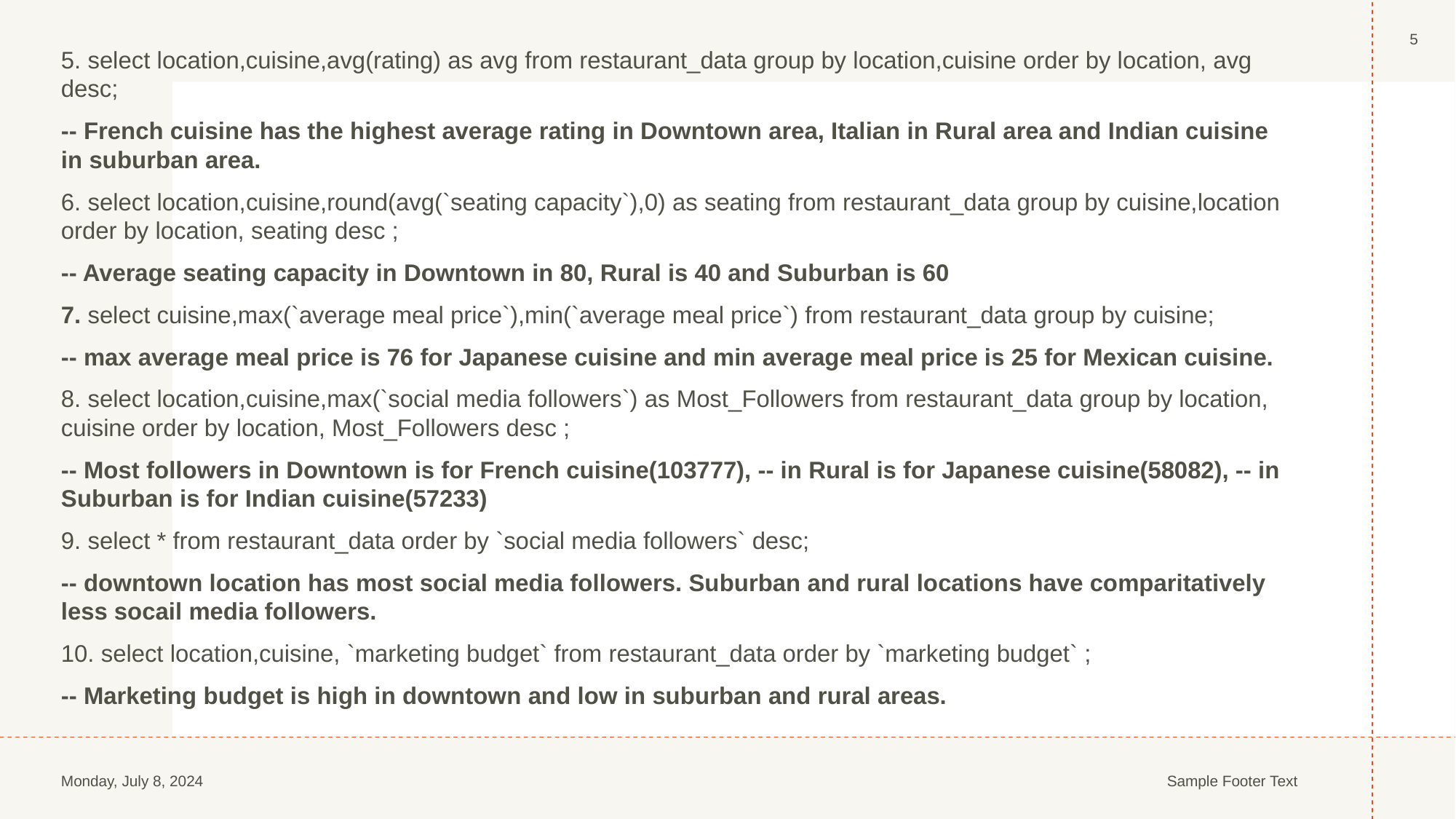

5
#
5. select location,cuisine,avg(rating) as avg from restaurant_data group by location,cuisine order by location, avg desc;
-- French cuisine has the highest average rating in Downtown area, Italian in Rural area and Indian cuisine in suburban area.
6. select location,cuisine,round(avg(`seating capacity`),0) as seating from restaurant_data group by cuisine,location order by location, seating desc ;
-- Average seating capacity in Downtown in 80, Rural is 40 and Suburban is 60
7. select cuisine,max(`average meal price`),min(`average meal price`) from restaurant_data group by cuisine;
-- max average meal price is 76 for Japanese cuisine and min average meal price is 25 for Mexican cuisine.
8. select location,cuisine,max(`social media followers`) as Most_Followers from restaurant_data group by location, cuisine order by location, Most_Followers desc ;
-- Most followers in Downtown is for French cuisine(103777), -- in Rural is for Japanese cuisine(58082), -- in Suburban is for Indian cuisine(57233)
9. select * from restaurant_data order by `social media followers` desc;
-- downtown location has most social media followers. Suburban and rural locations have comparitatively less socail media followers.
10. select location,cuisine, `marketing budget` from restaurant_data order by `marketing budget` ;
-- Marketing budget is high in downtown and low in suburban and rural areas.

Monday, July 8, 2024
Sample Footer Text